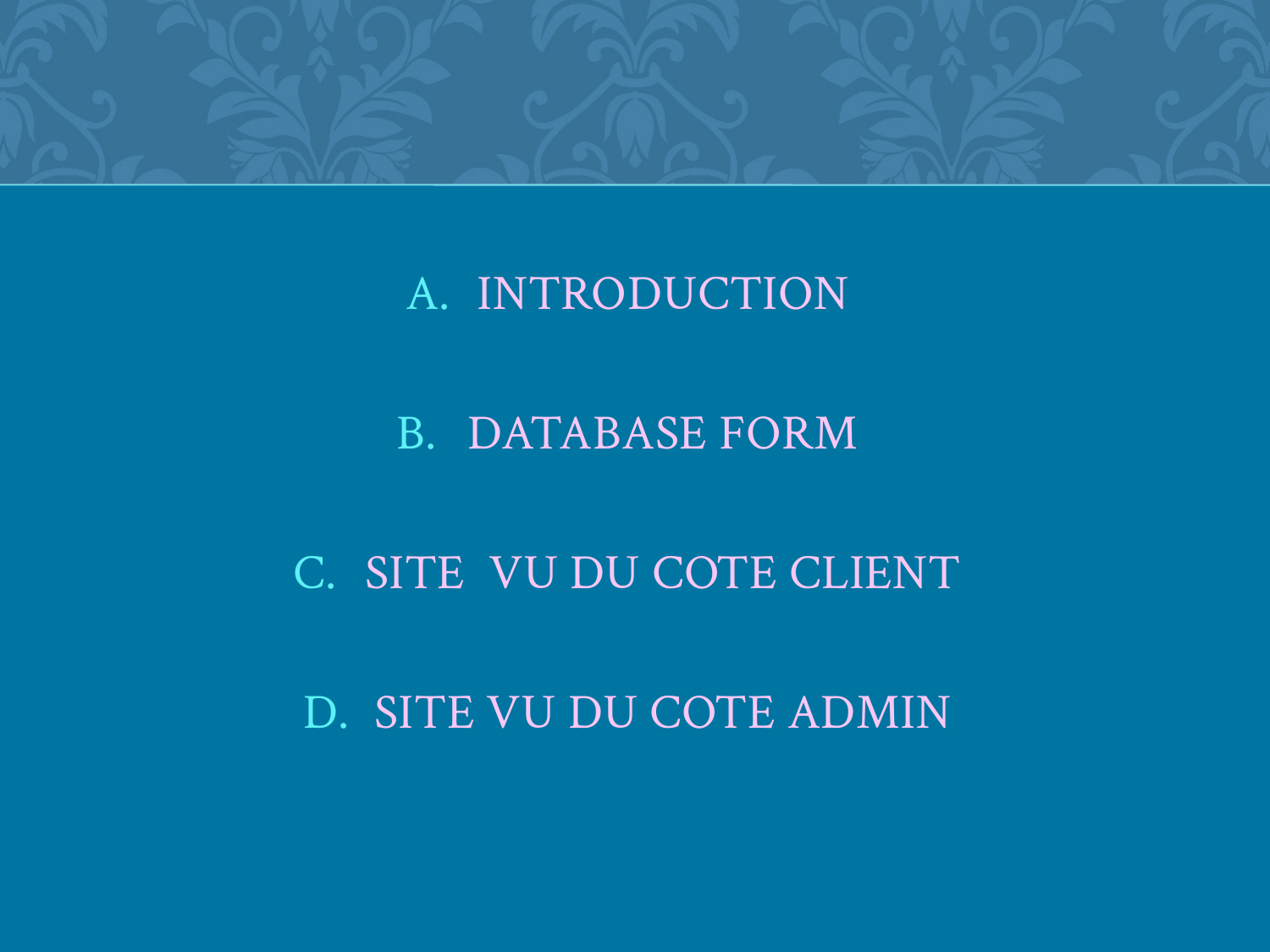

INTRODUCTION

DATABASE FORM

SITE  VU DU COTE CLIENT

SITE VU DU COTE ADMIN